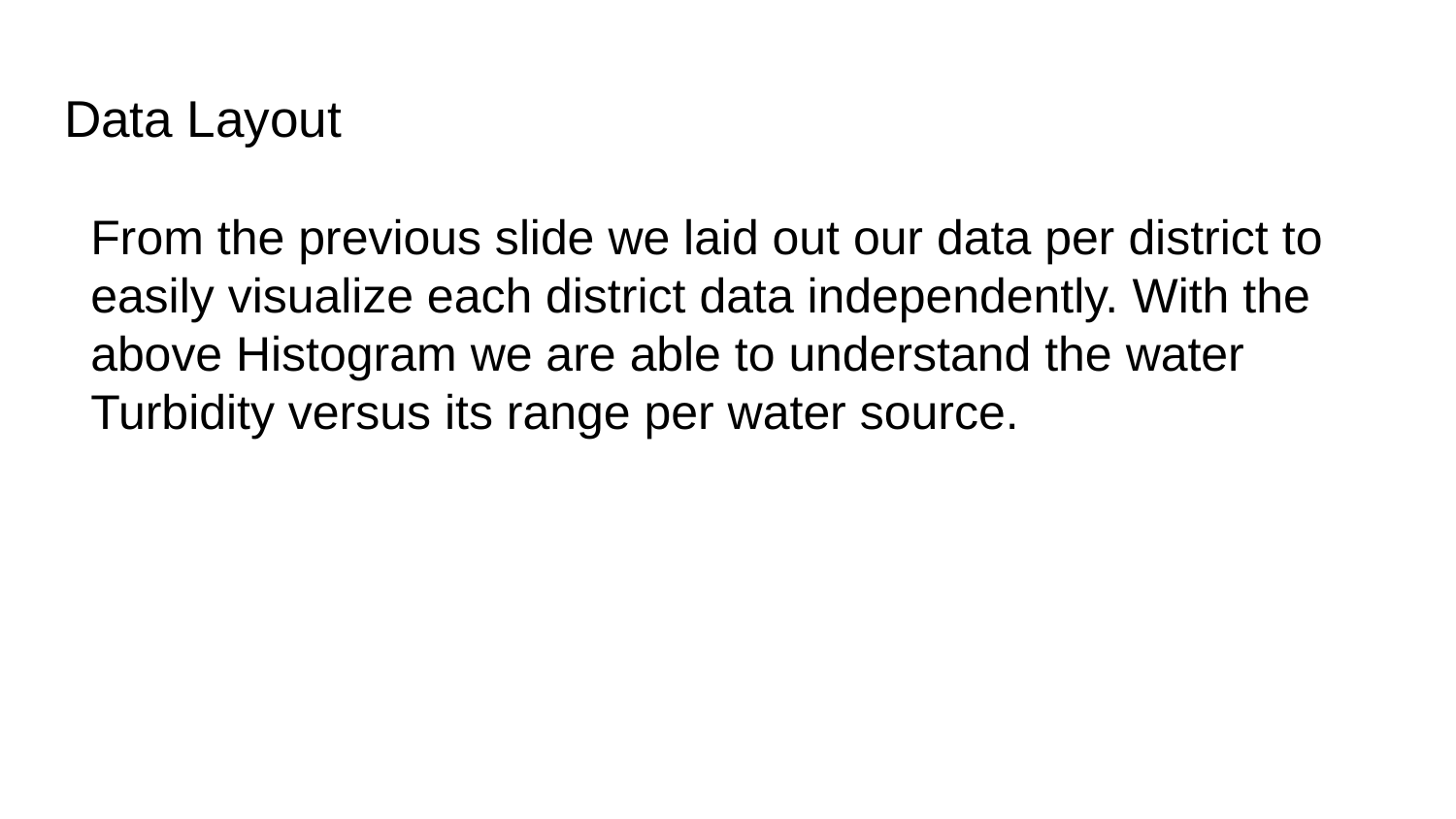

# Data Layout
From the previous slide we laid out our data per district to easily visualize each district data independently. With the above Histogram we are able to understand the water Turbidity versus its range per water source.